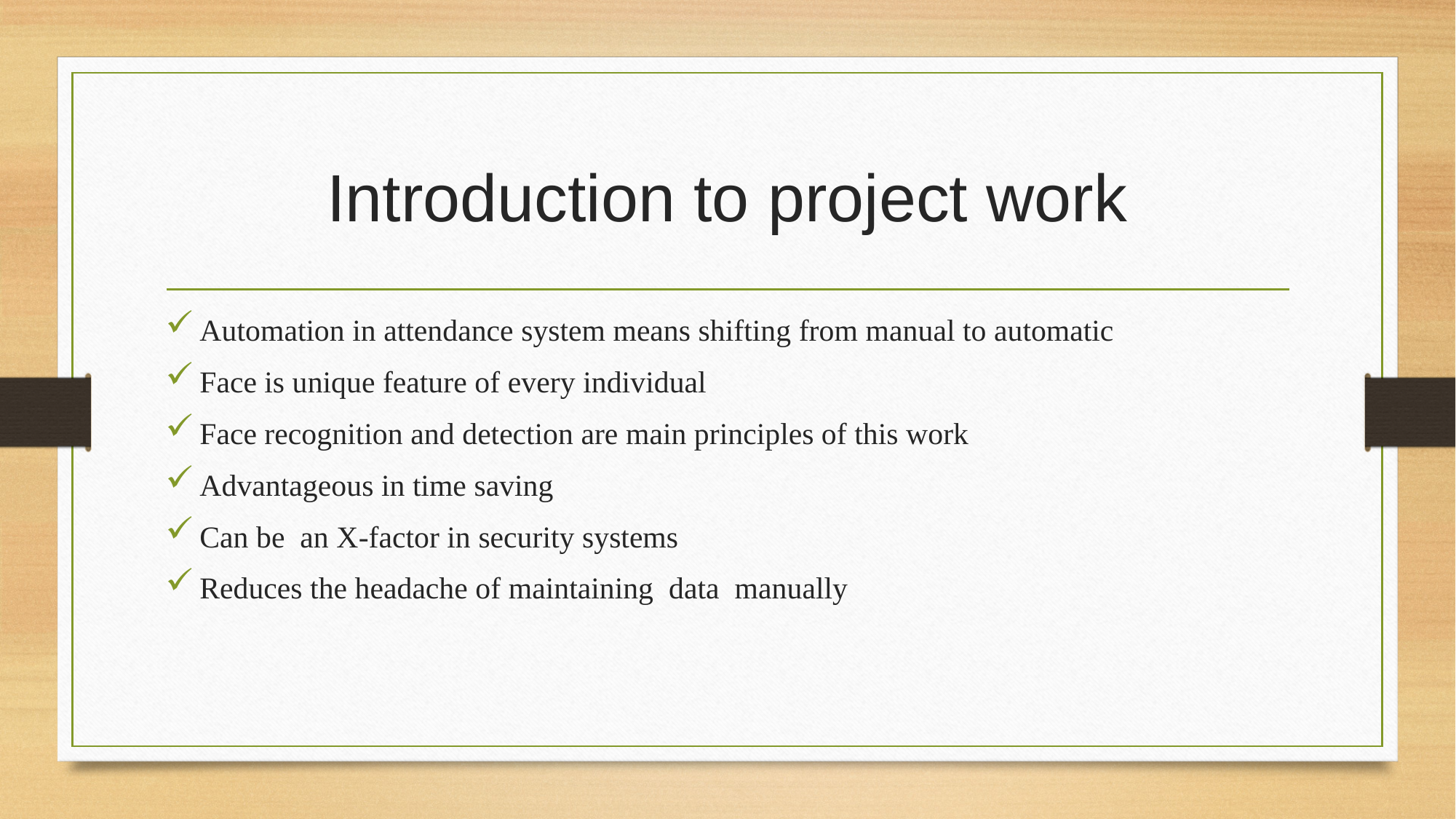

# Introduction to project work
Automation in attendance system means shifting from manual to automatic
Face is unique feature of every individual
Face recognition and detection are main principles of this work
Advantageous in time saving
Can be  an X-factor in security systems
Reduces the headache of maintaining  data  manually